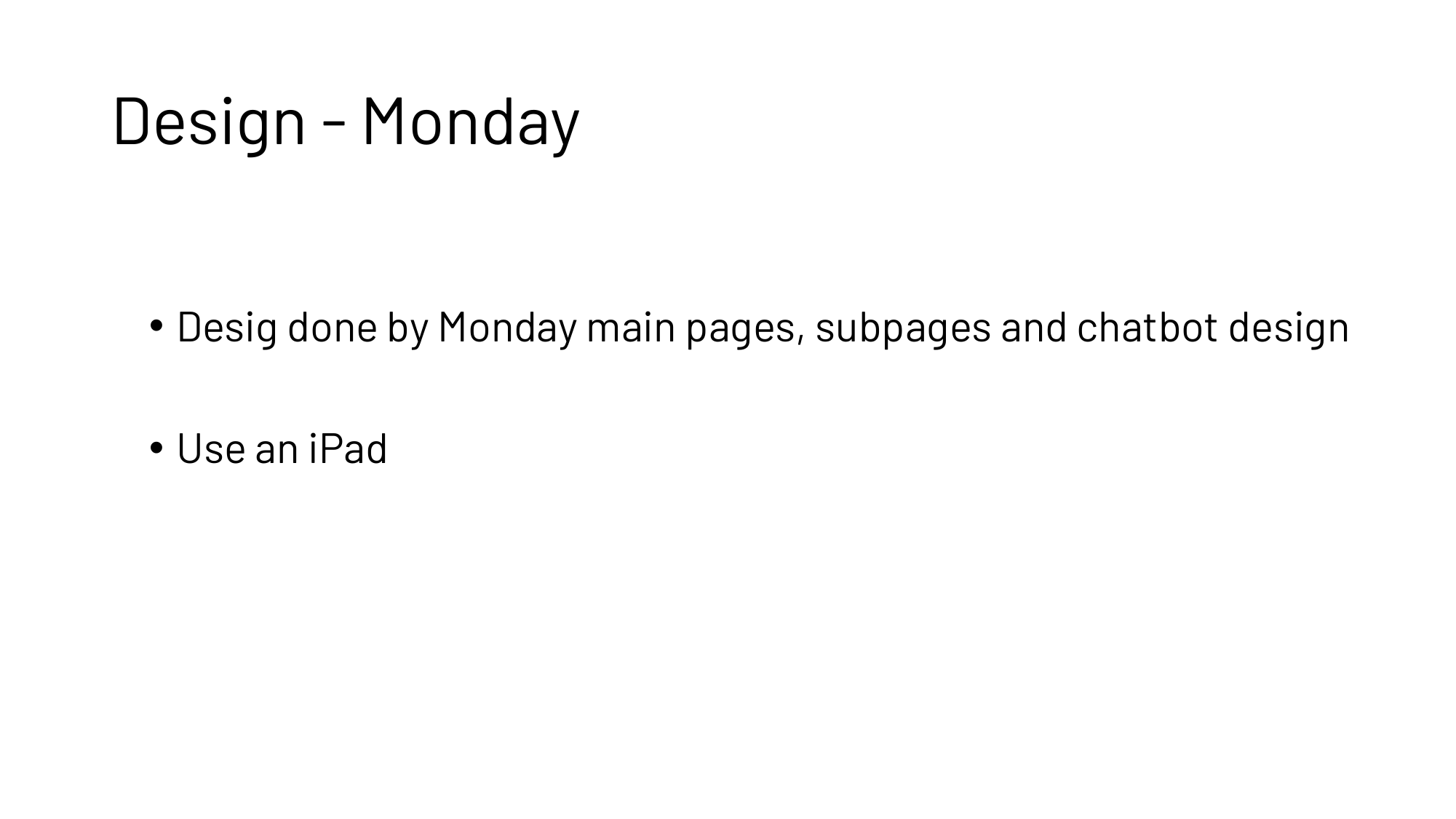

# Design - Monday
Desig done by Monday main pages, subpages and chatbot design

Use an iPad